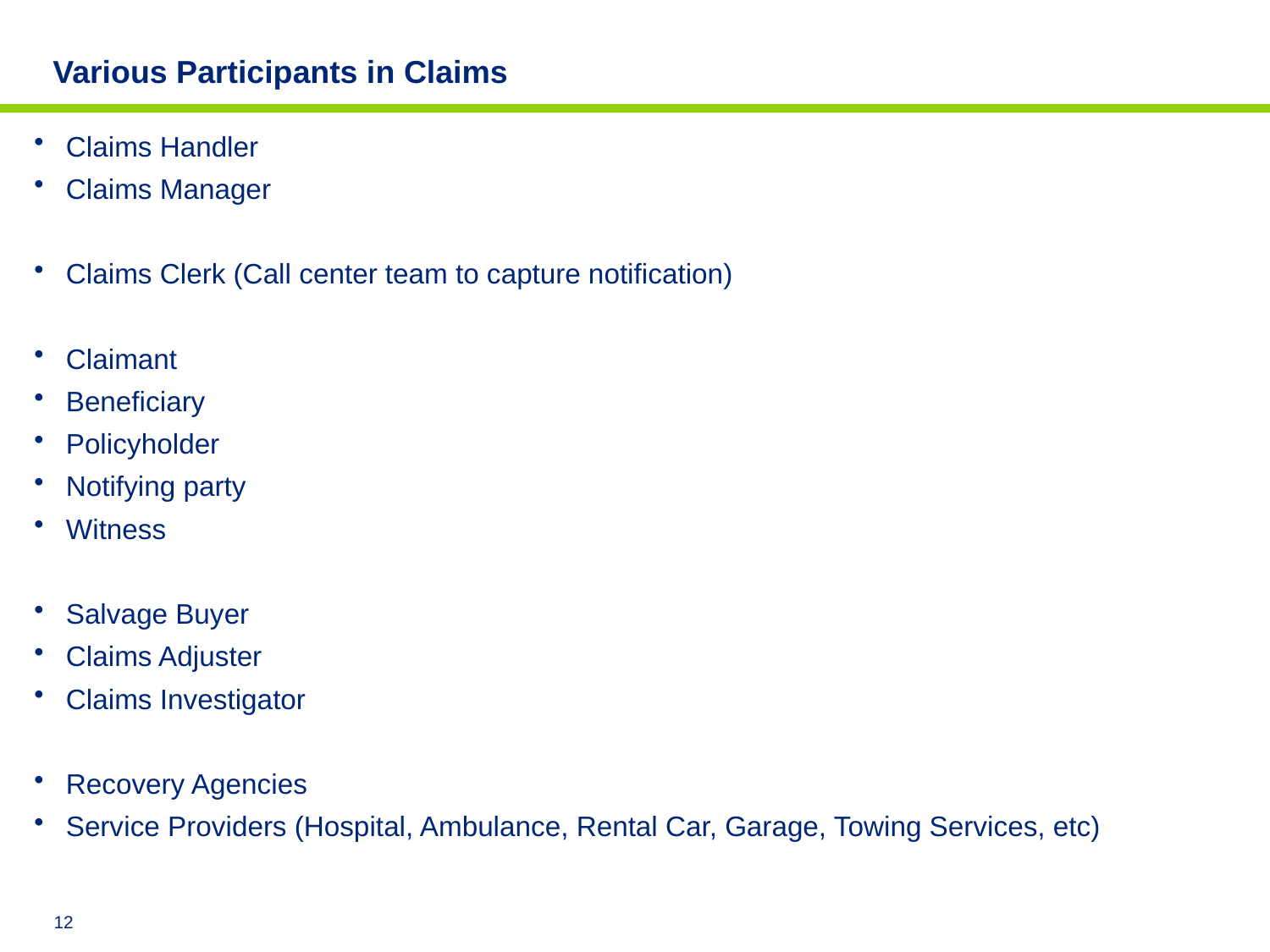

# Various Participants in Claims
Claims Handler
Claims Manager

Claims Clerk (Call center team to capture notification)

Claimant
Beneficiary
Policyholder
Notifying party
Witness

Salvage Buyer
Claims Adjuster
Claims Investigator

Recovery Agencies
Service Providers (Hospital, Ambulance, Rental Car, Garage, Towing Services, etc)

12